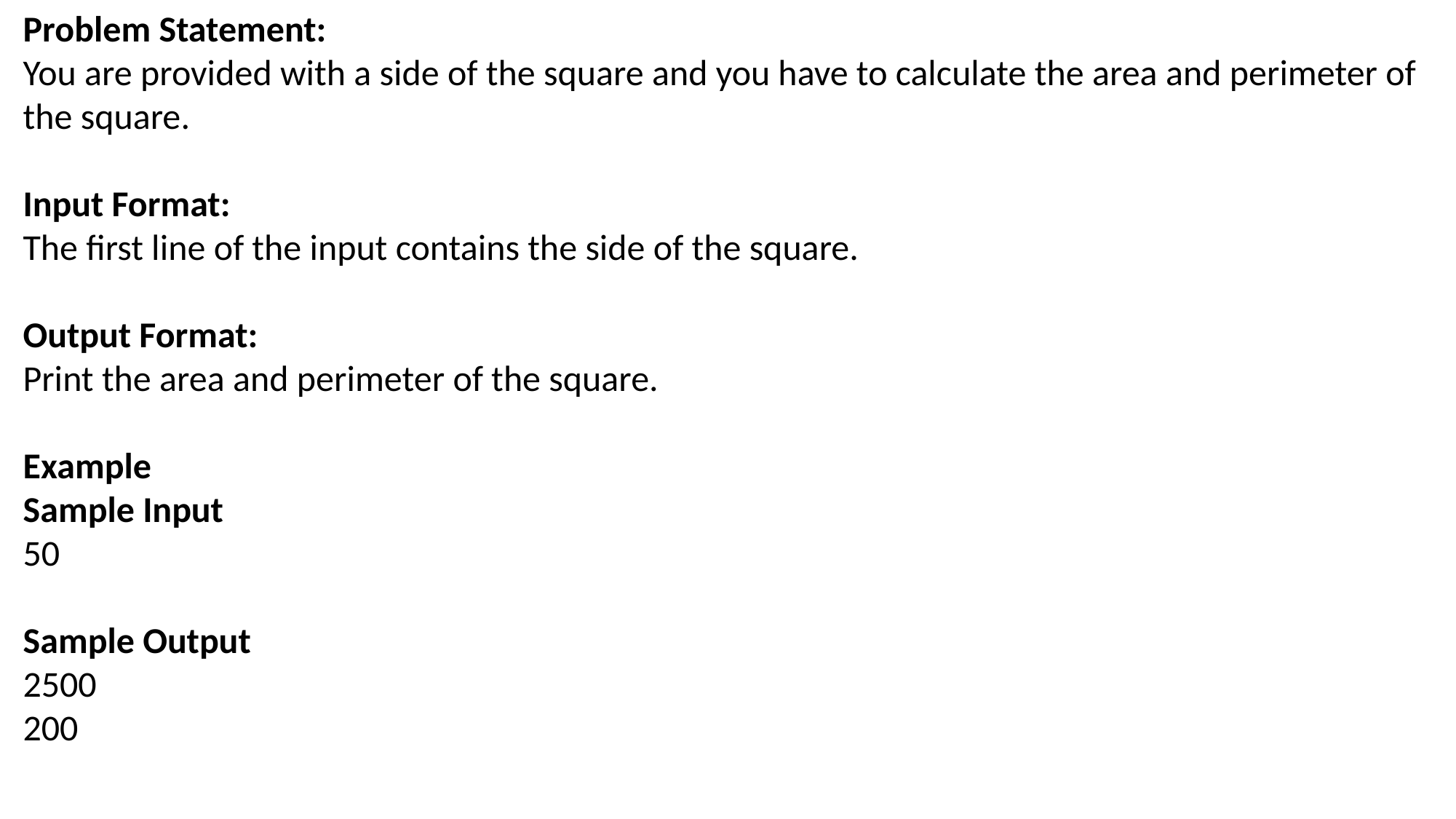

Problem Statement:
You are provided with a side of the square and you have to calculate the area and perimeter of the square.

Input Format:
The first line of the input contains the side of the square.

Output Format:
Print the area and perimeter of the square.
Example
Sample Input
50

Sample Output
2500
200